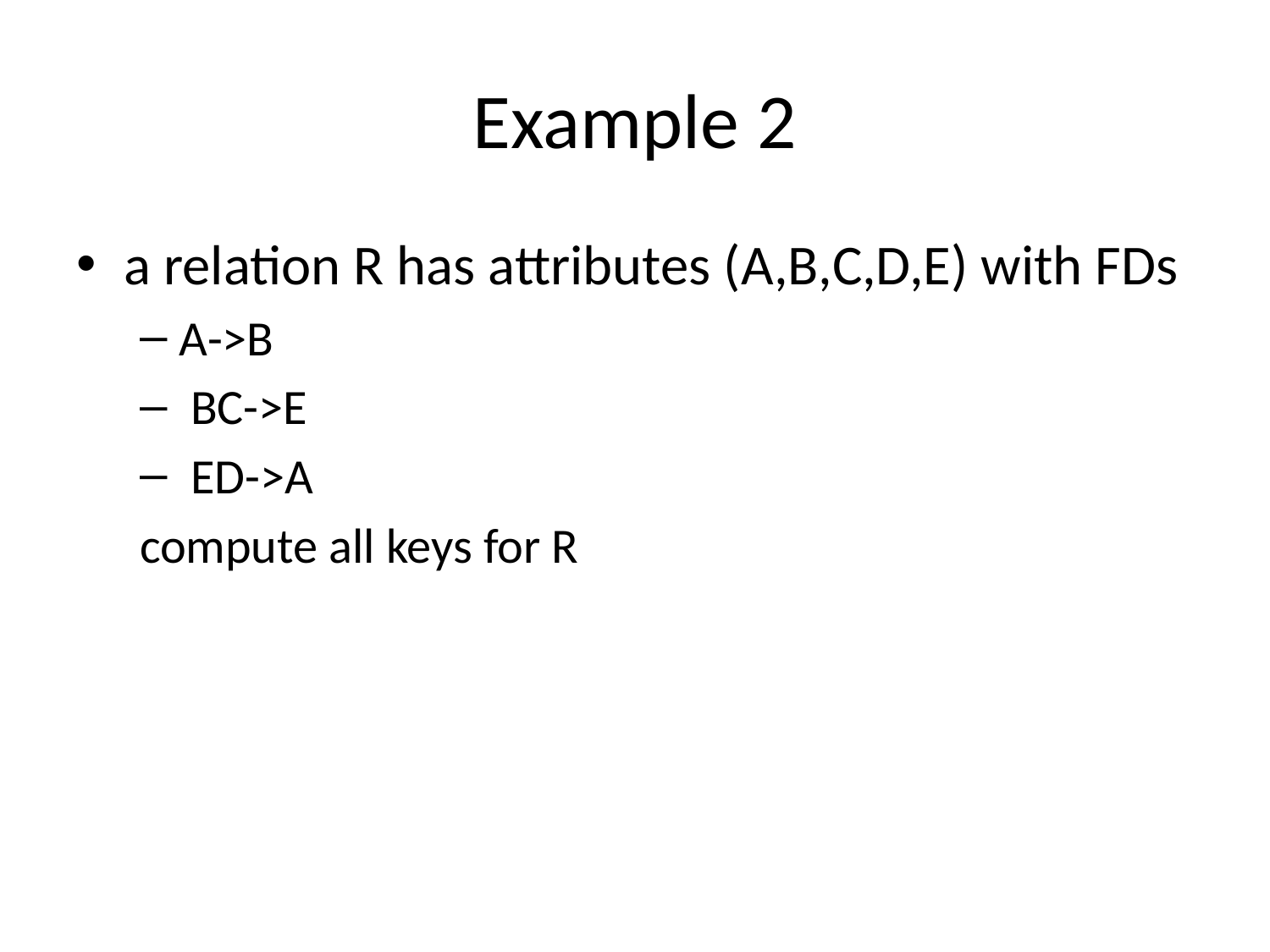

# Example 2
a relation R has attributes (A,B,C,D,E) with FDs
A->B
 BC->E
 ED->A
compute all keys for R